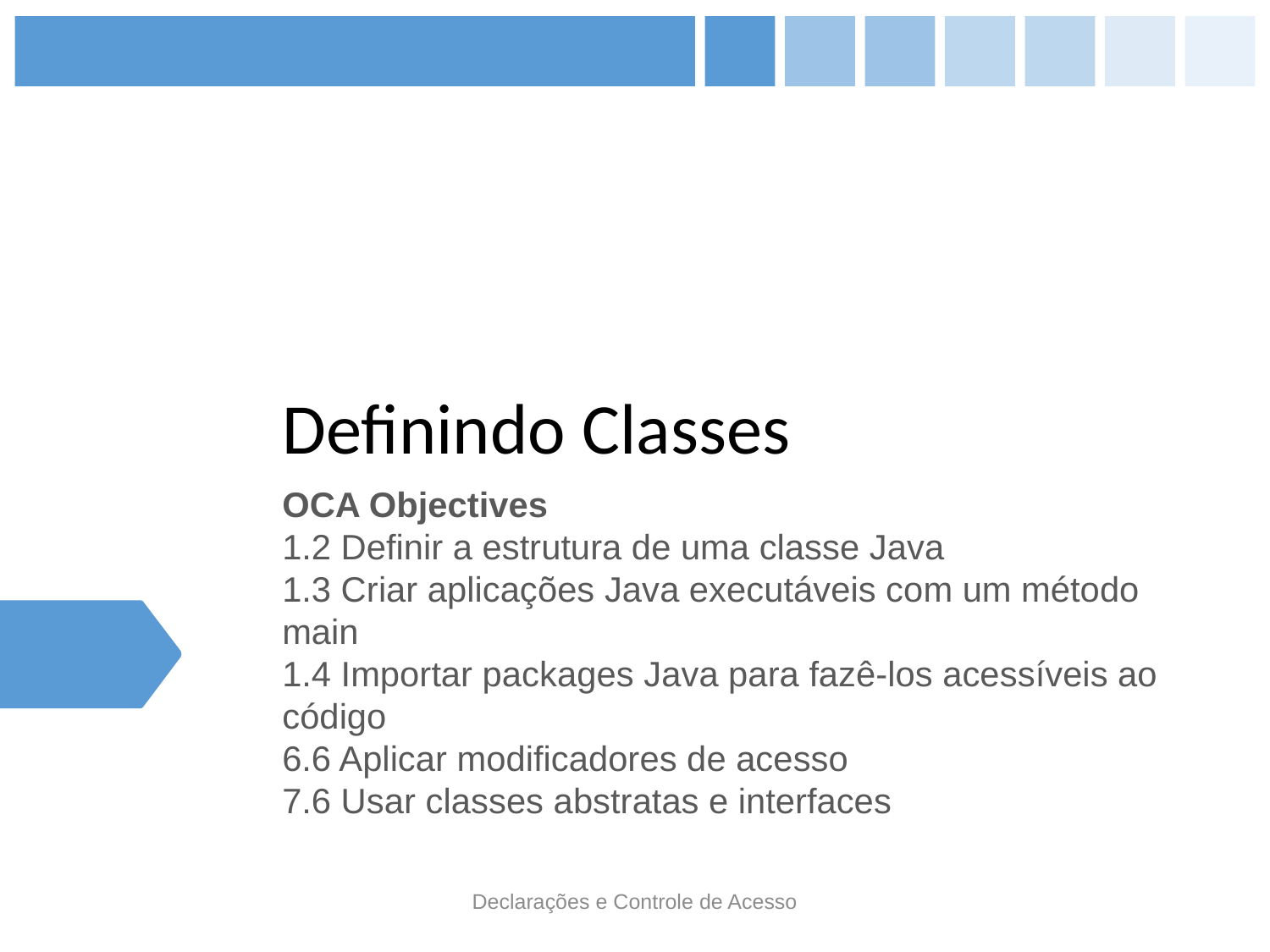

# Definindo Classes
OCA Objectives
1.2 Definir a estrutura de uma classe Java
1.3 Criar aplicações Java executáveis com um método main
1.4 Importar packages Java para fazê-los acessíveis ao código
6.6 Aplicar modificadores de acesso
7.6 Usar classes abstratas e interfaces
Gato.java

package  xxx.xxx
Imports  nono
public class Gato
{

      class Y {
     }
     class X {
    }

}
Declarações e Controle de Acesso